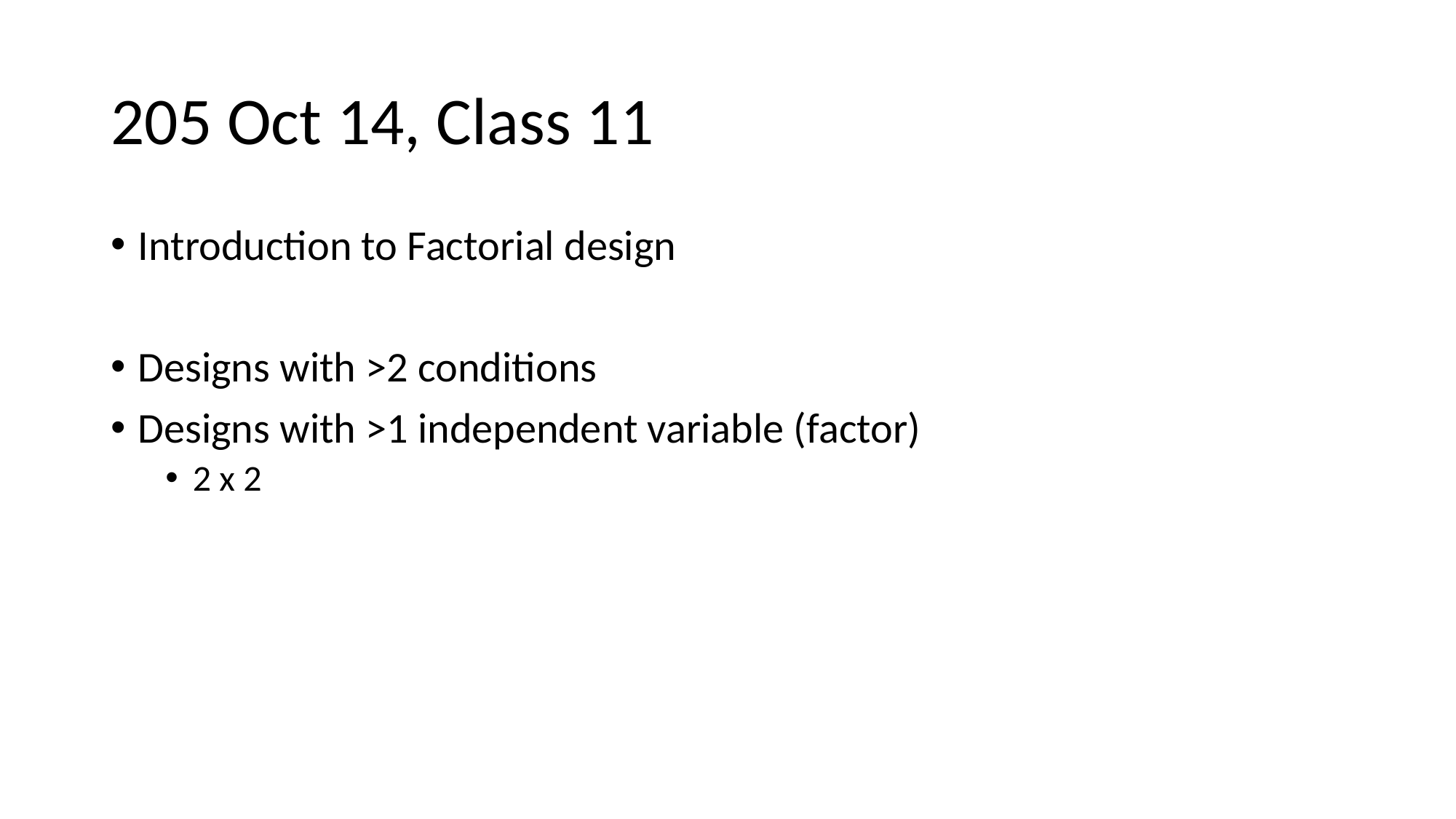

# 205 Oct 14, Class 11
Introduction to Factorial design

Designs with >2 conditions
Designs with >1 independent variable (factor)
2 x 2